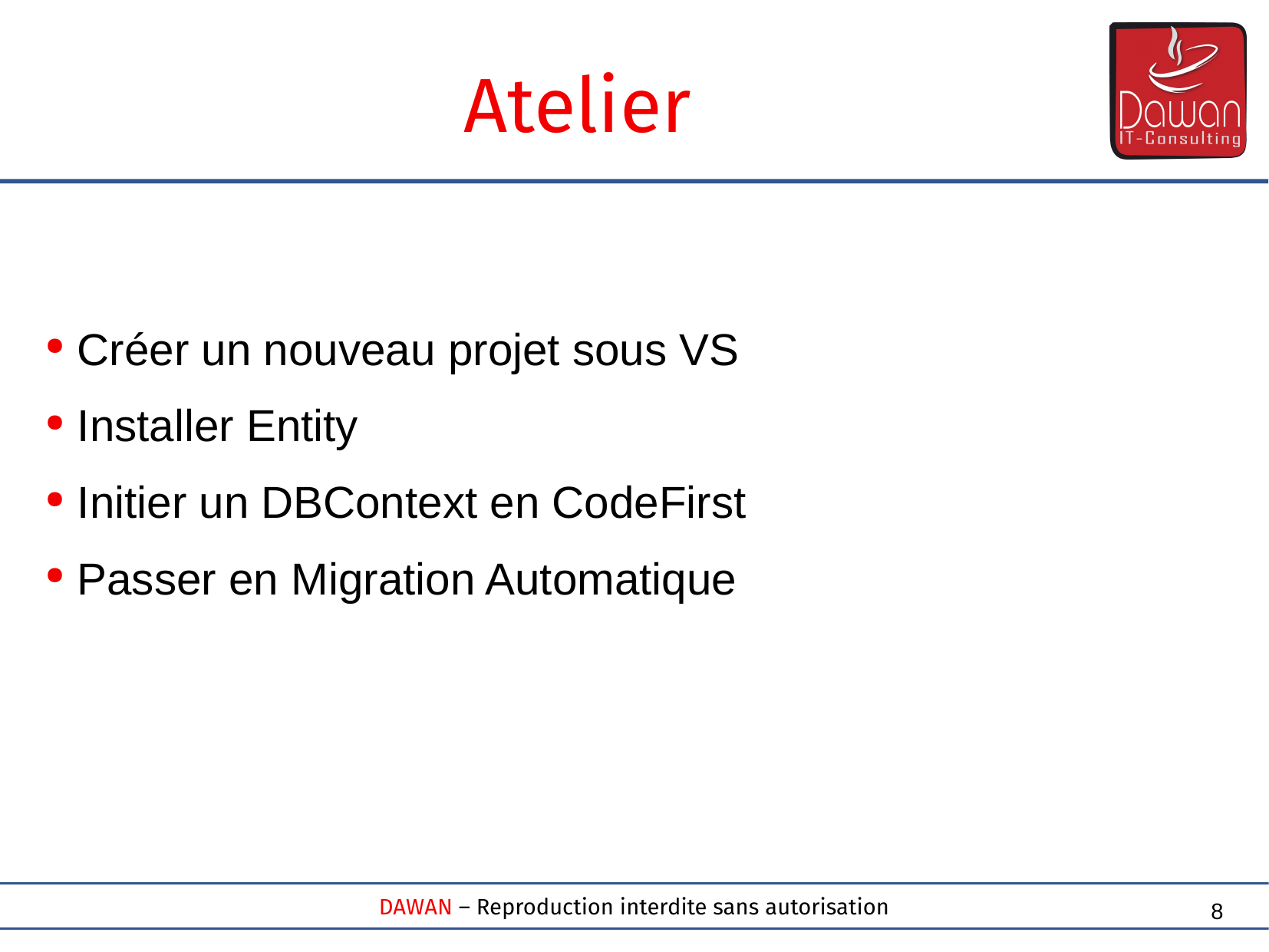

Atelier
 Créer un nouveau projet sous VS
 Installer Entity
 Initier un DBContext en CodeFirst
 Passer en Migration Automatique
8